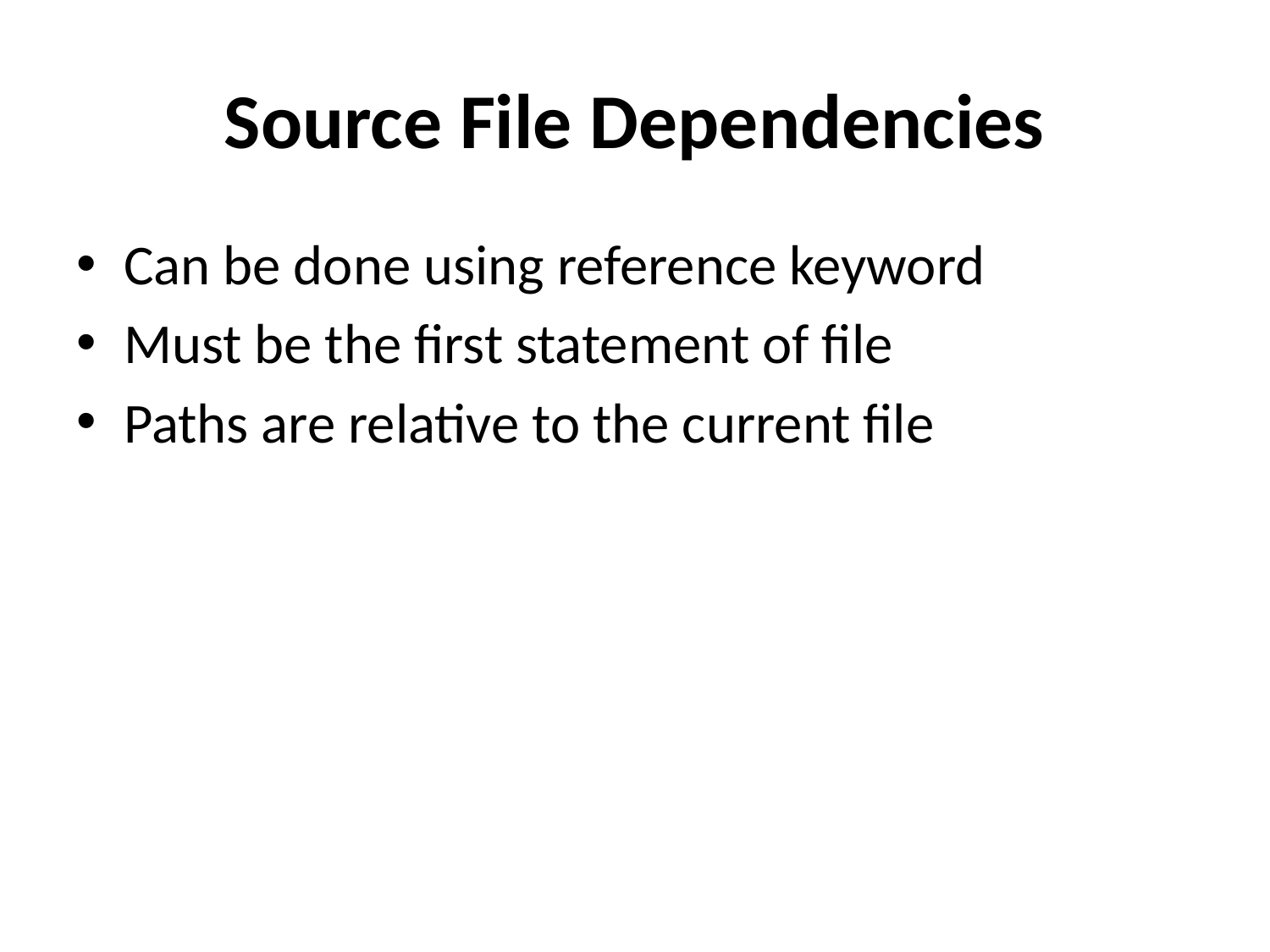

# Source File Dependencies
Can be done using reference keyword
Must be the first statement of file
Paths are relative to the current file